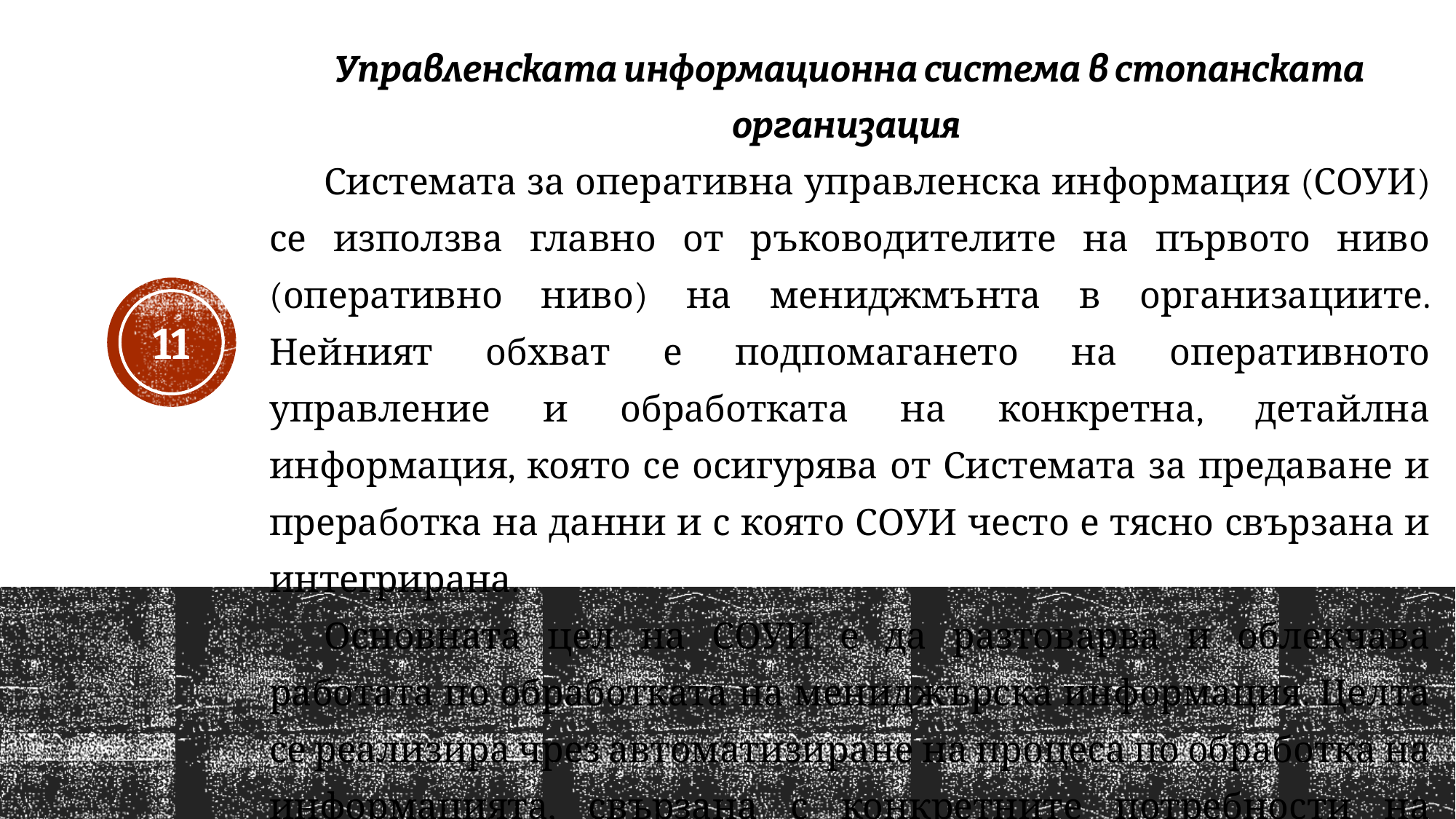

Управленската информационна система в стопанската организация
Системата за оперативна управленска информация (СОУИ) се използва главно от ръководителите на първото ниво (оперативно ниво) на мениджмънта в организациите. Нейният обхват е подпомагането на оперативното управление и обработката на конкретна, детайлна информация, която се осигурява от Системата за предаване и преработка на данни и с която СОУИ често е тясно свързана и интегрирана.
Основната цел на СОУИ е да разтоварва и облекчава работата по обработката на мениджърска информация. Целта се реализира чрез автоматизиране на процеса по обработка на информацията, свързана с конкретните потребности на мениджърите.

11